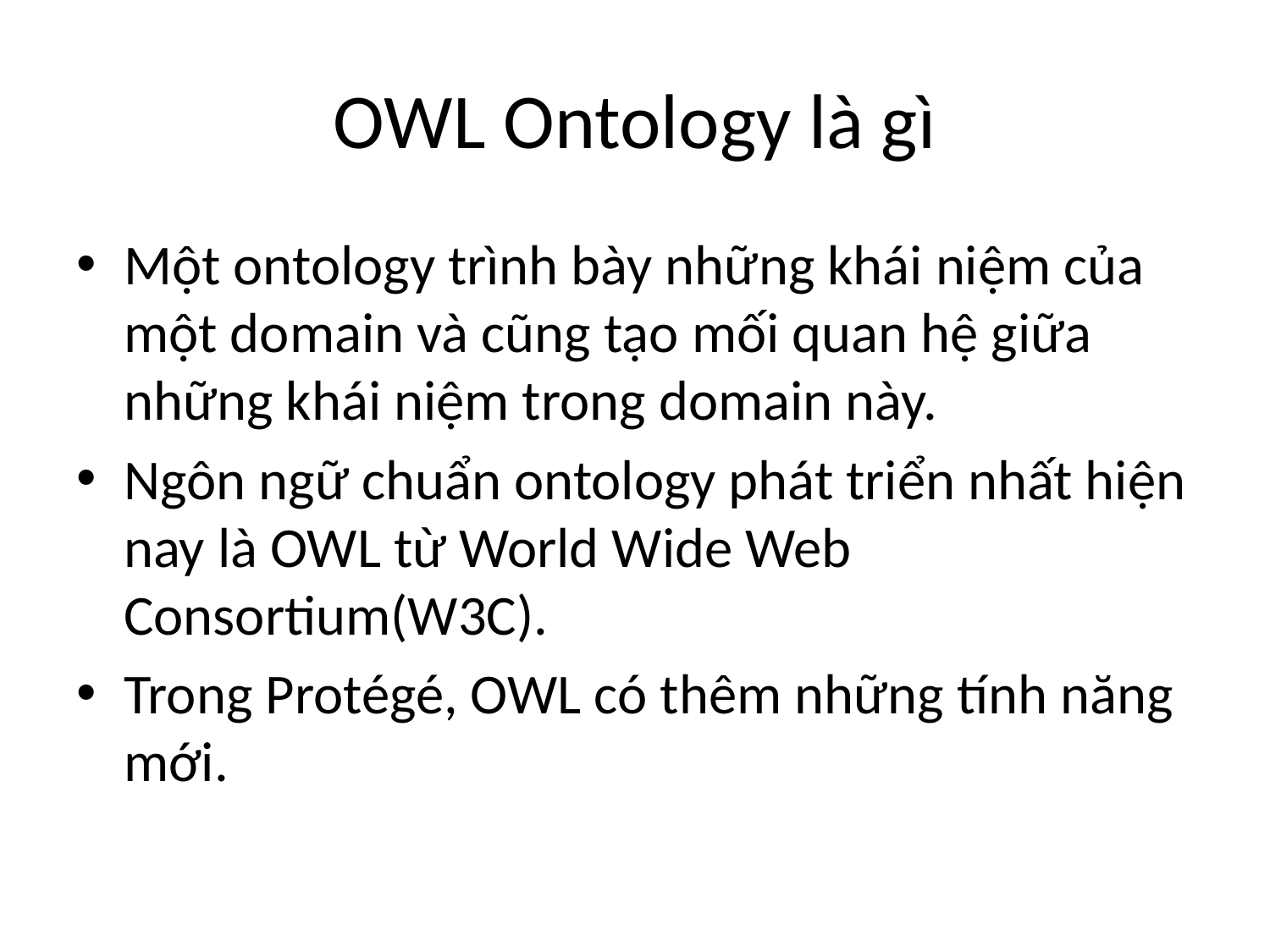

# OWL Ontology là gì
Một ontology trình bày những khái niệm của một domain và cũng tạo mối quan hệ giữa những khái niệm trong domain này.
Ngôn ngữ chuẩn ontology phát triển nhất hiện nay là OWL từ World Wide Web Consortium(W3C).
Trong Protégé, OWL có thêm những tính năng mới.